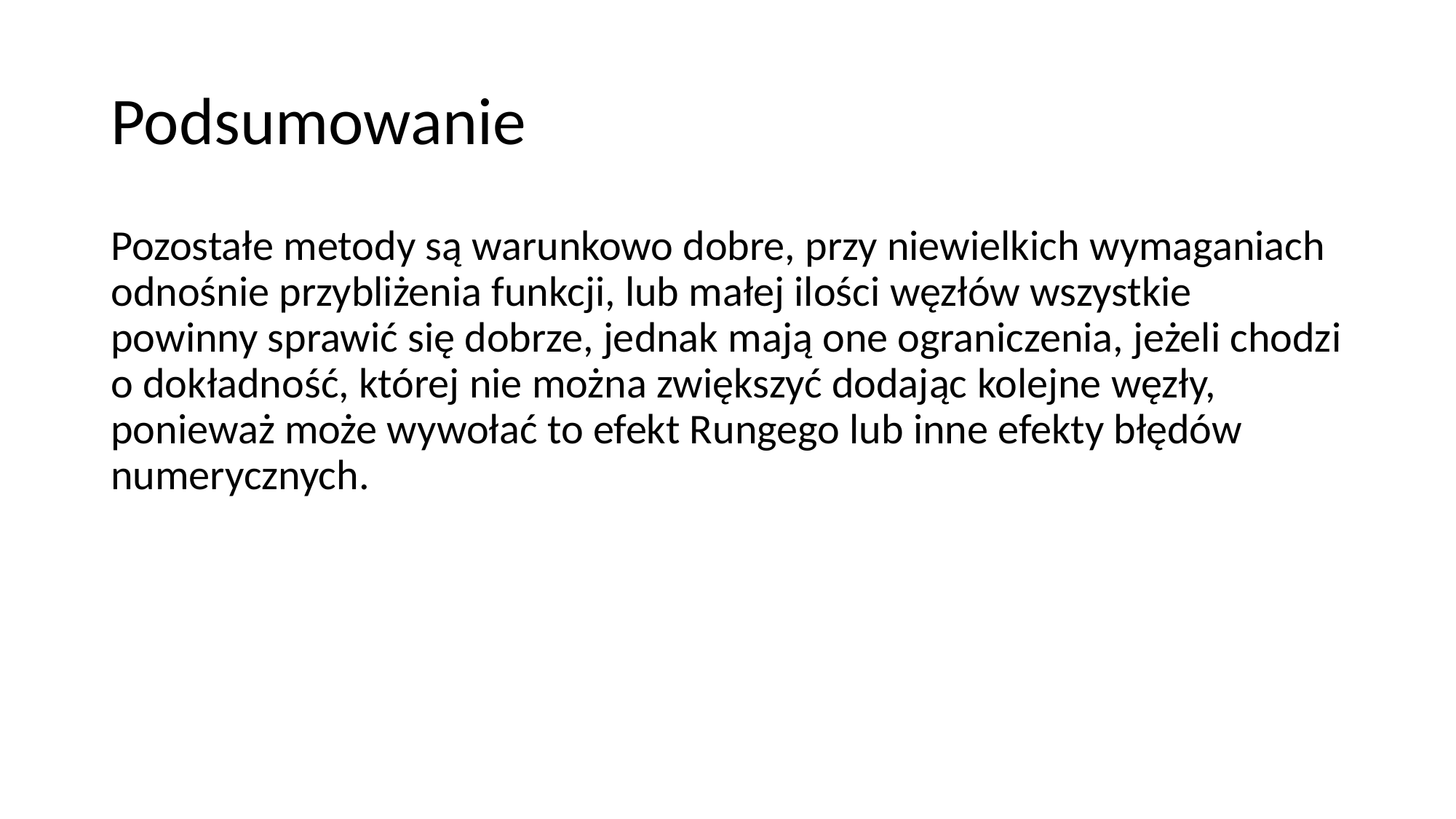

# Podsumowanie
Pozostałe metody są warunkowo dobre, przy niewielkich wymaganiach odnośnie przybliżenia funkcji, lub małej ilości węzłów wszystkie powinny sprawić się dobrze, jednak mają one ograniczenia, jeżeli chodzi o dokładność, której nie można zwiększyć dodając kolejne węzły, ponieważ może wywołać to efekt Rungego lub inne efekty błędów numerycznych.